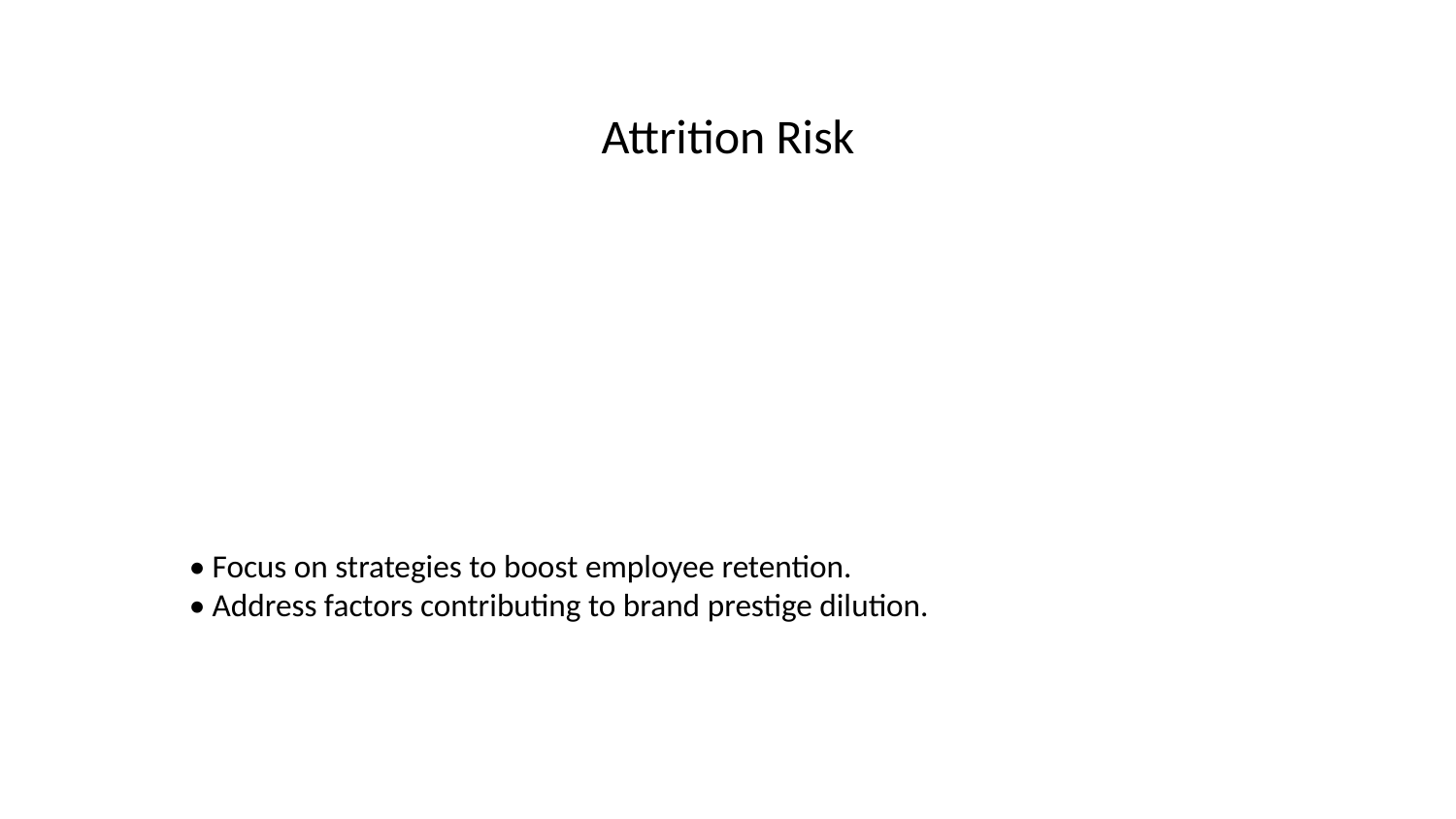

# Attrition Risk
• Focus on strategies to boost employee retention.
• Address factors contributing to brand prestige dilution.